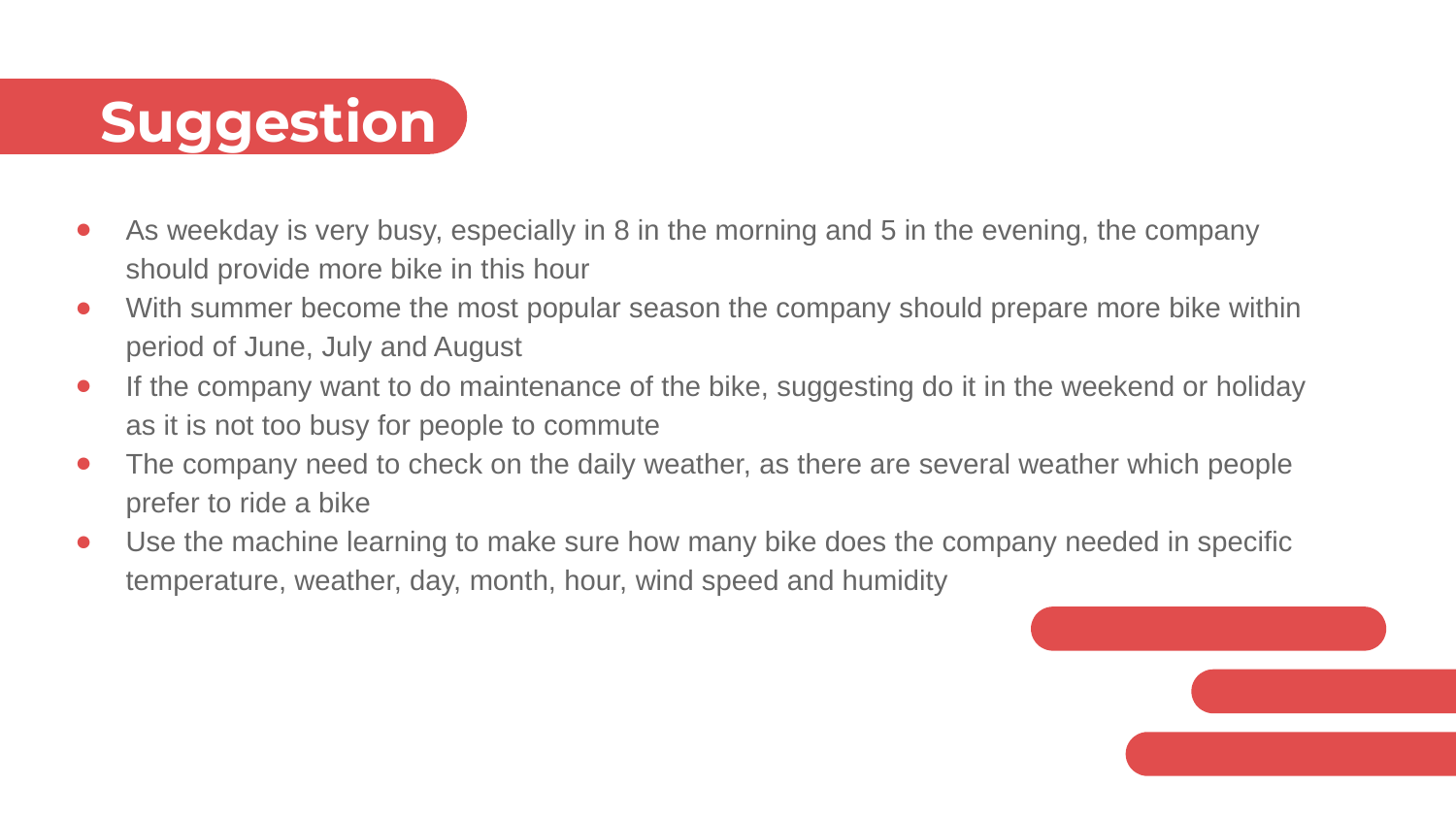

# Suggestion
As weekday is very busy, especially in 8 in the morning and 5 in the evening, the company should provide more bike in this hour
With summer become the most popular season the company should prepare more bike within period of June, July and August
If the company want to do maintenance of the bike, suggesting do it in the weekend or holiday as it is not too busy for people to commute
The company need to check on the daily weather, as there are several weather which people prefer to ride a bike
Use the machine learning to make sure how many bike does the company needed in specific temperature, weather, day, month, hour, wind speed and humidity